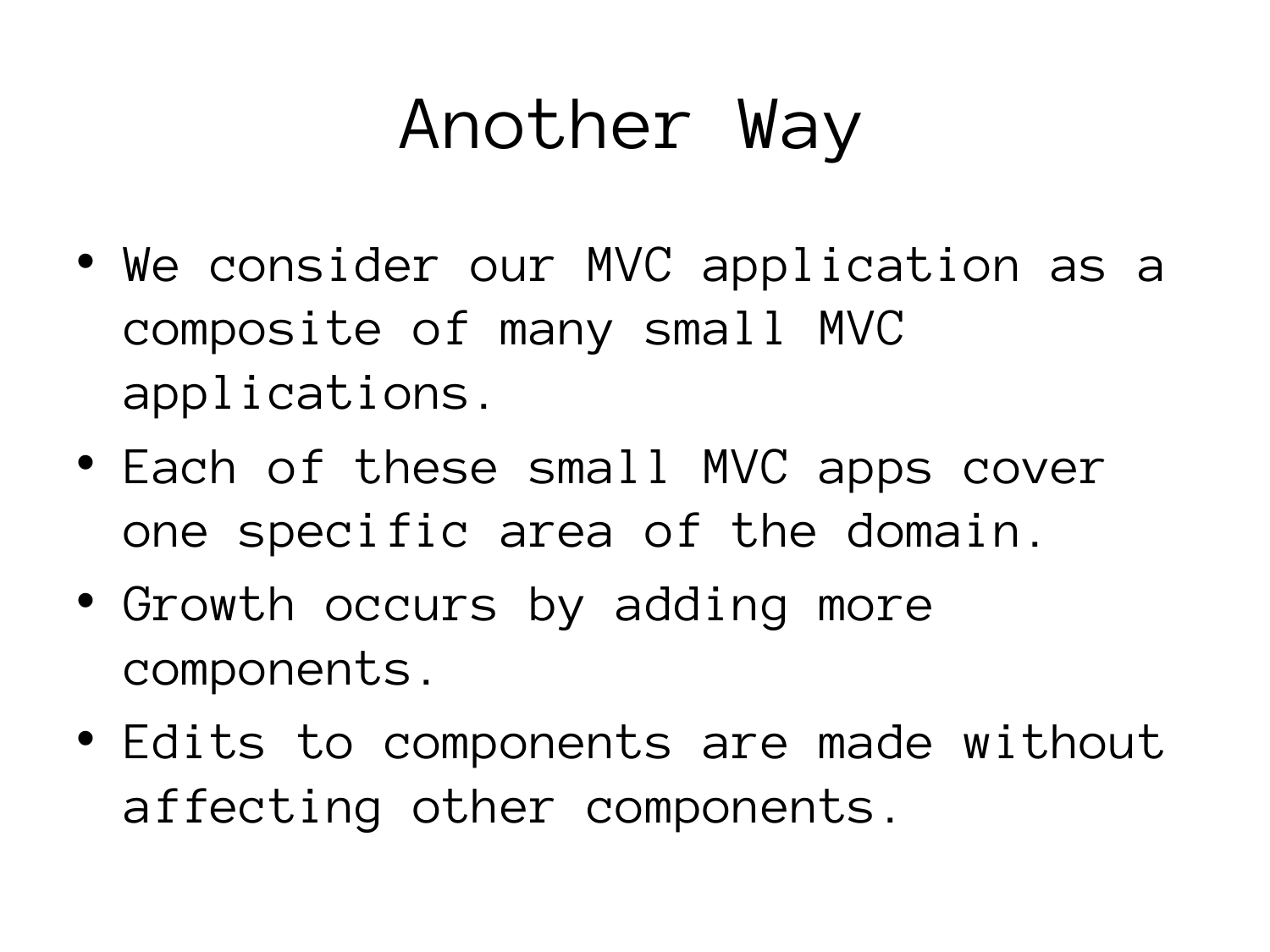

# Another Way
We consider our MVC application as a composite of many small MVC applications.
Each of these small MVC apps cover one specific area of the domain.
Growth occurs by adding more components.
Edits to components are made without affecting other components.